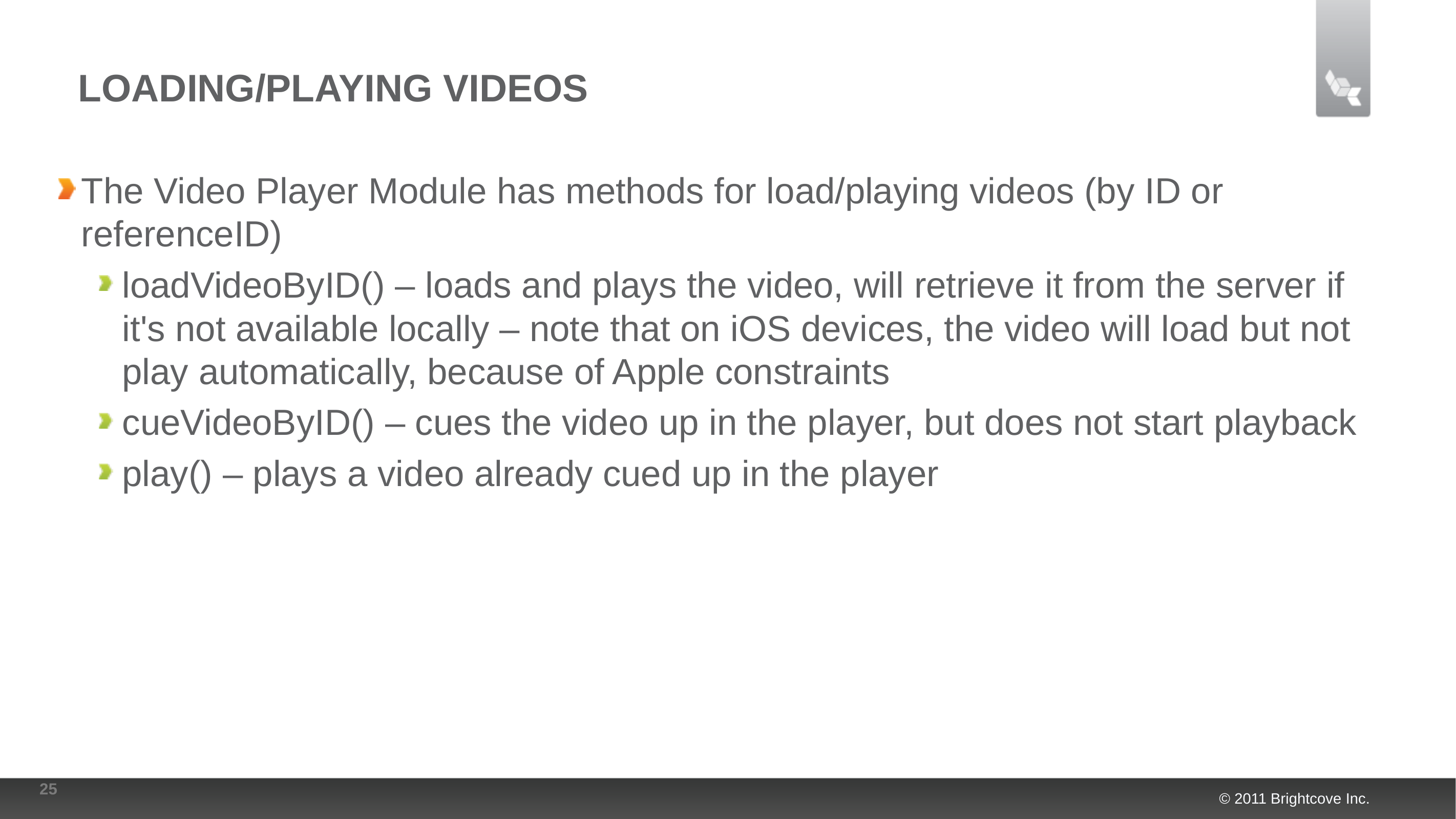

# Loading/Playing videos
The Video Player Module has methods for load/playing videos (by ID or referenceID)
loadVideoByID() – loads and plays the video, will retrieve it from the server if it's not available locally – note that on iOS devices, the video will load but not play automatically, because of Apple constraints
cueVideoByID() – cues the video up in the player, but does not start playback
play() – plays a video already cued up in the player

25